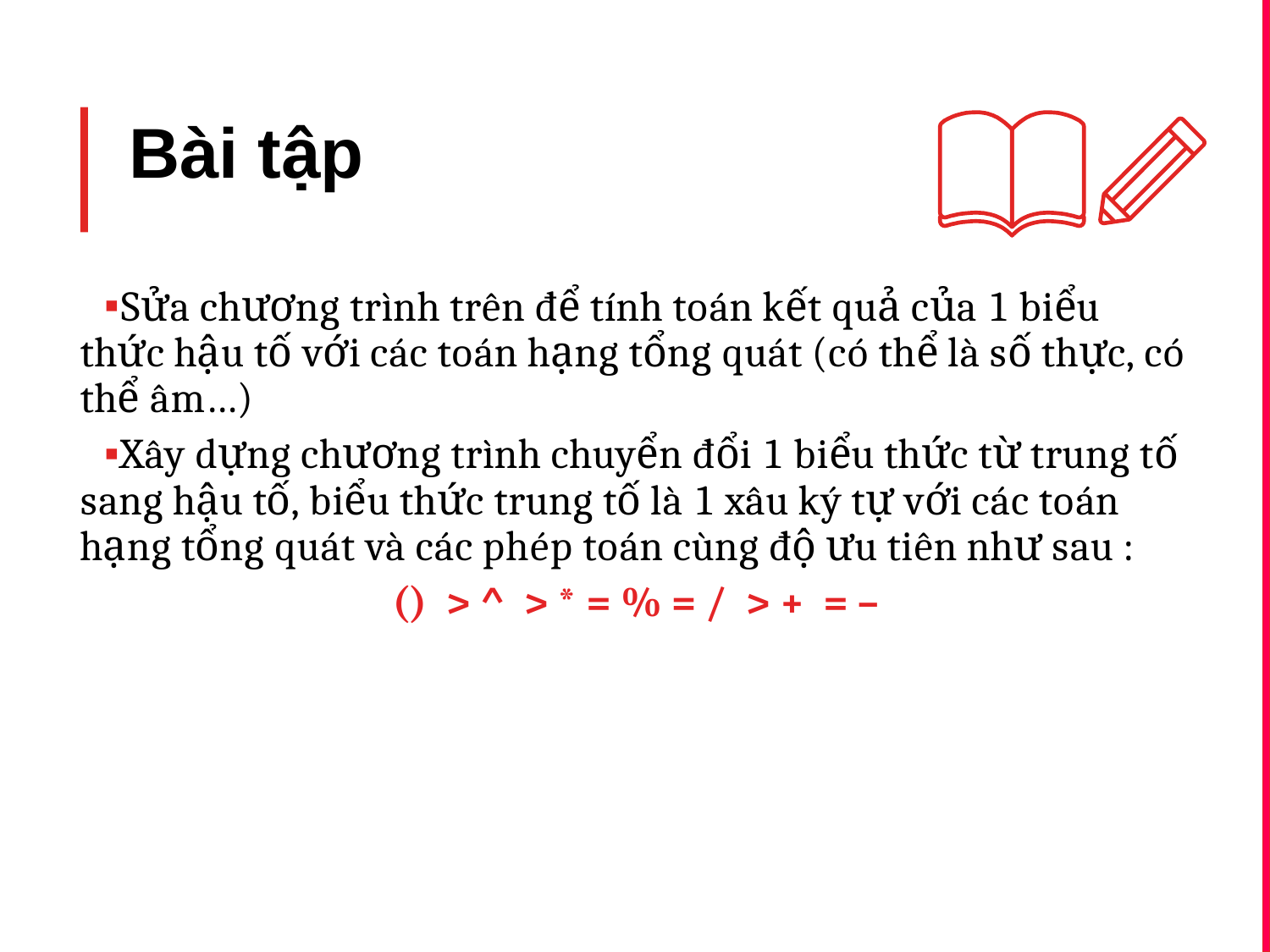

# Bài tập

Sửa chương trình trên để tính toán kết quả của 1 biểu thức hậu tố với các toán hạng tổng quát (có thể là số thực, có thể âm…)
Xây dựng chương trình chuyển đổi 1 biểu thức từ trung tố sang hậu tố, biểu thức trung tố là 1 xâu ký tự với các toán hạng tổng quát và các phép toán cùng độ ưu tiên như sau :
()  > ^  > * = % = /  > +  = –